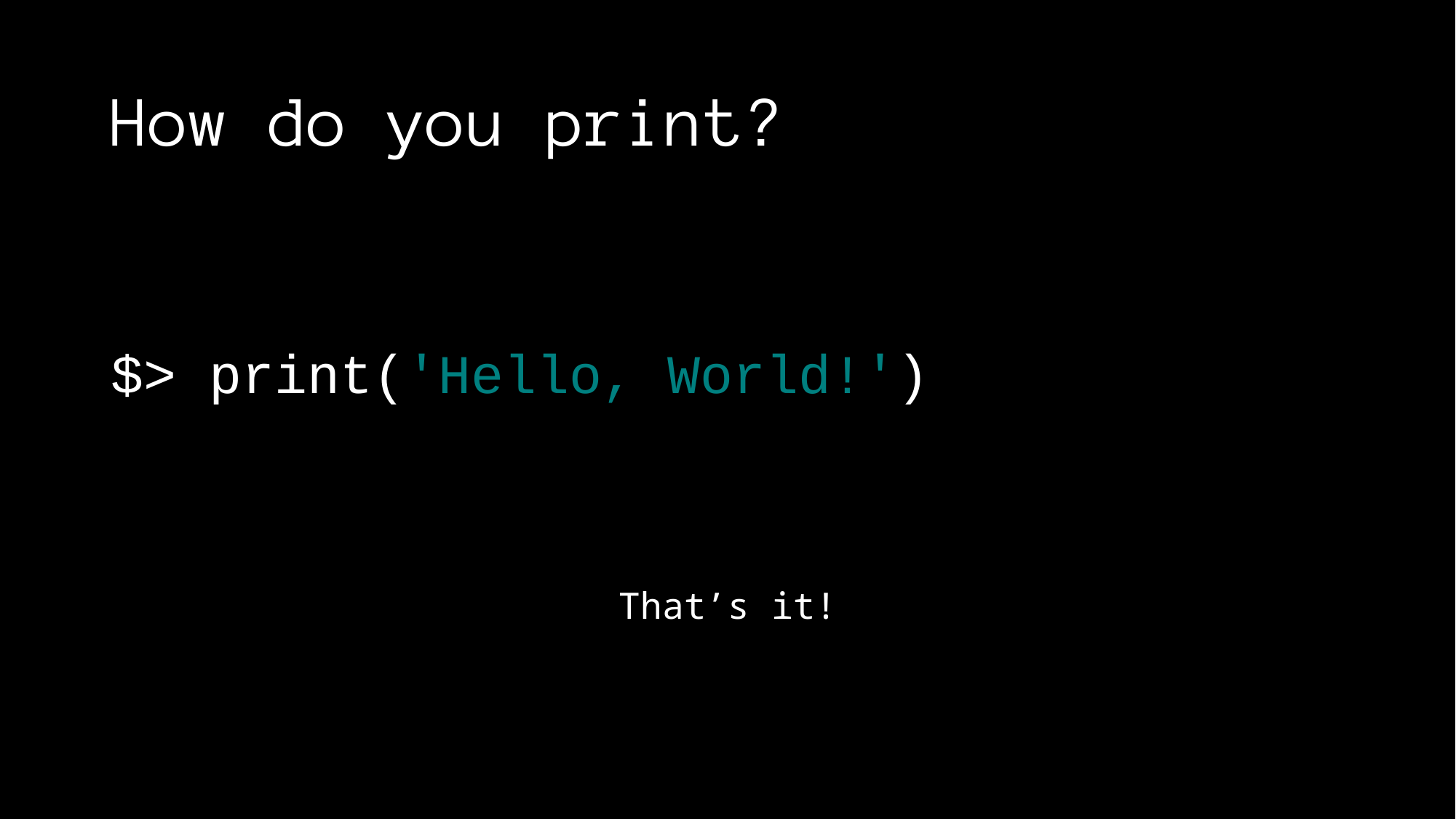

# How do you print?
$> print('Hello, World!')
That’s it!